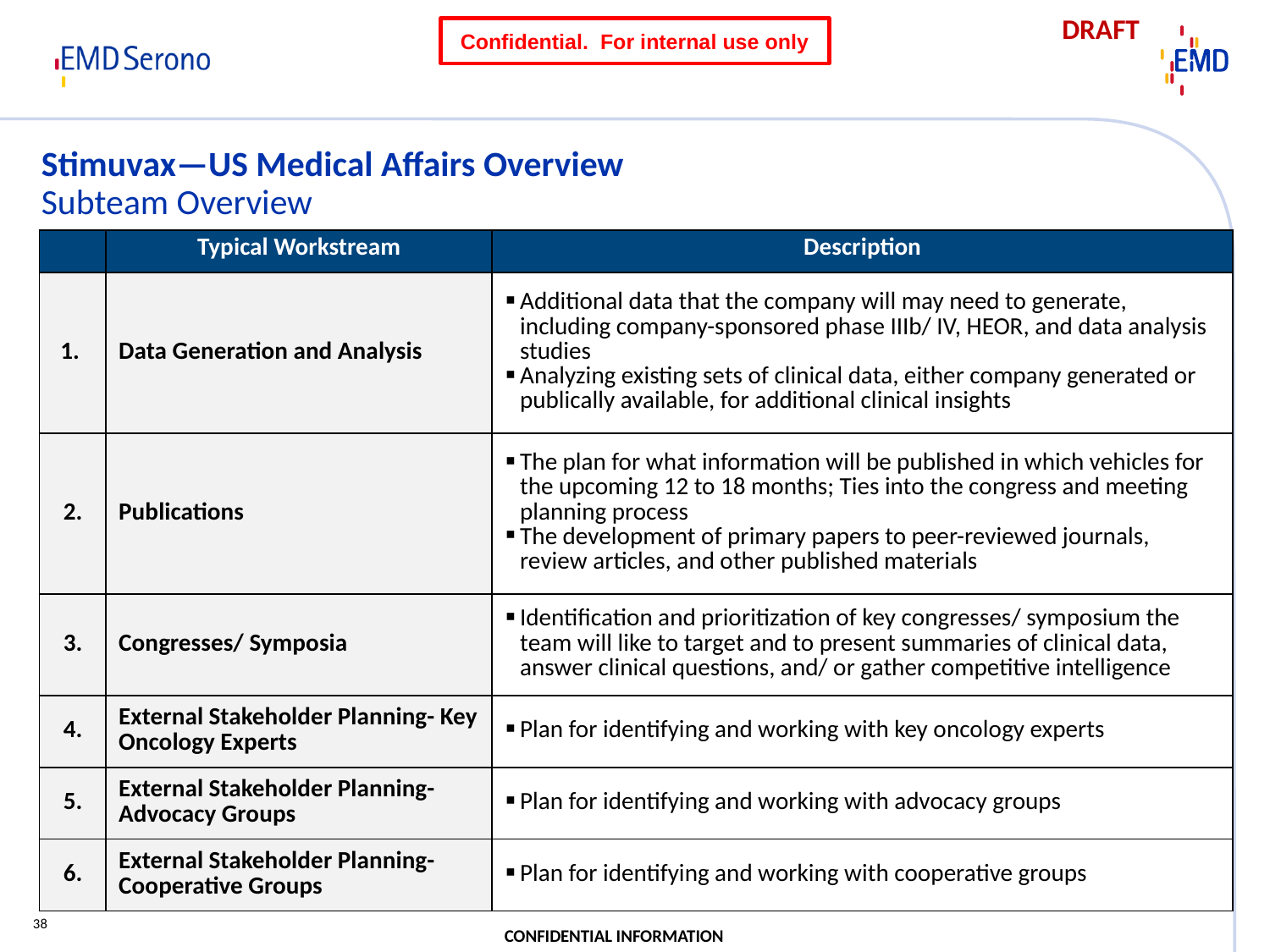

# Stimuvax—US Medical Affairs Overview Subteam Overview
|  | Typical Workstream | Description |
| --- | --- | --- |
|  | Data Generation and Analysis | Additional data that the company will may need to generate, including company-sponsored phase IIIb/ IV, HEOR, and data analysis studies Analyzing existing sets of clinical data, either company generated or publically available, for additional clinical insights |
| 2. | Publications | The plan for what information will be published in which vehicles for the upcoming 12 to 18 months; Ties into the congress and meeting planning process The development of primary papers to peer-reviewed journals, review articles, and other published materials |
| 3. | Congresses/ Symposia | Identification and prioritization of key congresses/ symposium the team will like to target and to present summaries of clinical data, answer clinical questions, and/ or gather competitive intelligence |
| 4. | External Stakeholder Planning- Key Oncology Experts | Plan for identifying and working with key oncology experts |
| 5. | External Stakeholder Planning- Advocacy Groups | Plan for identifying and working with advocacy groups |
| 6. | External Stakeholder Planning- Cooperative Groups | Plan for identifying and working with cooperative groups |
38